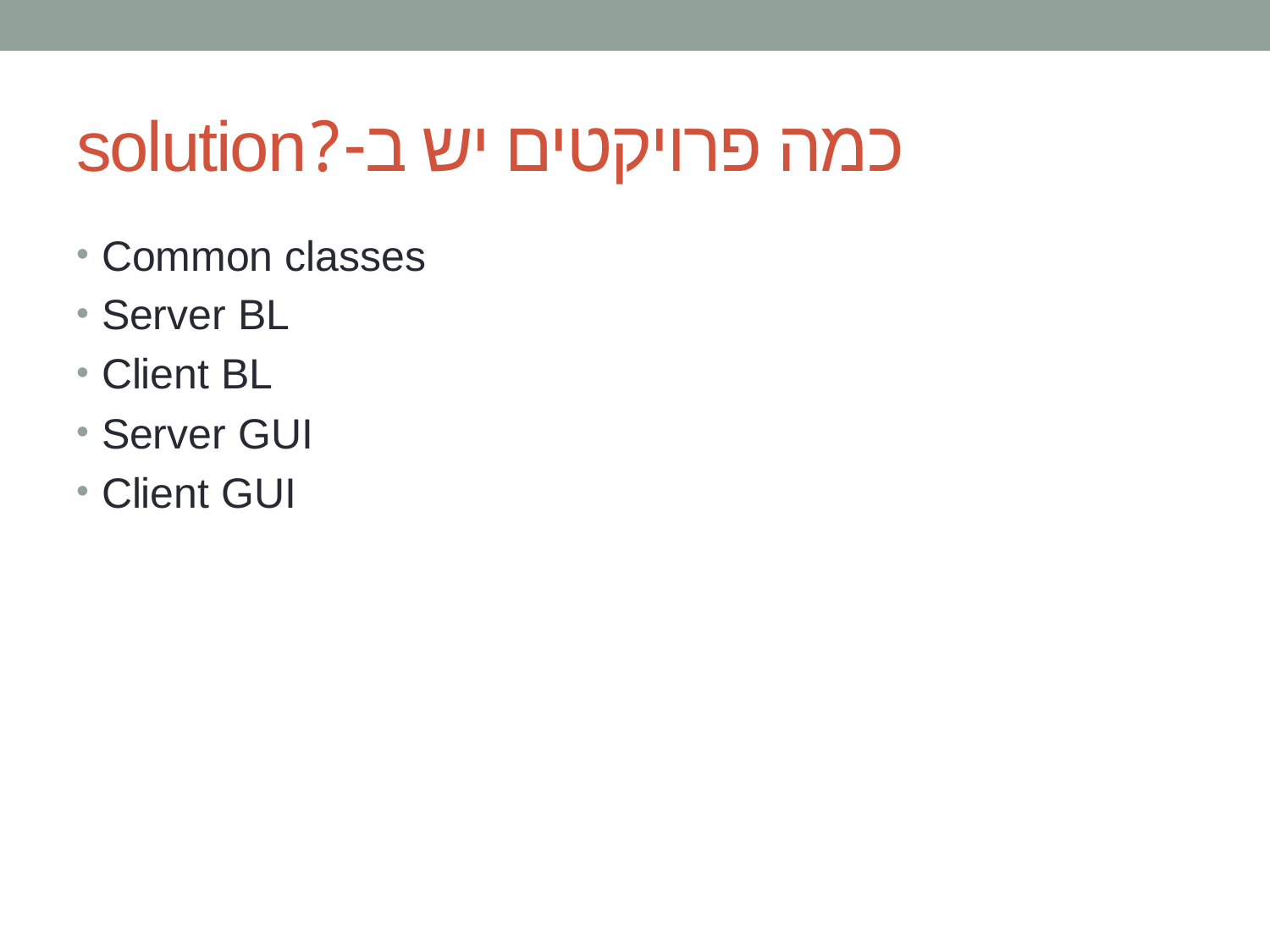

# כמה פרויקטים יש ב-?solution
Common classes
Server BL
Client BL
Server GUI
Client GUI